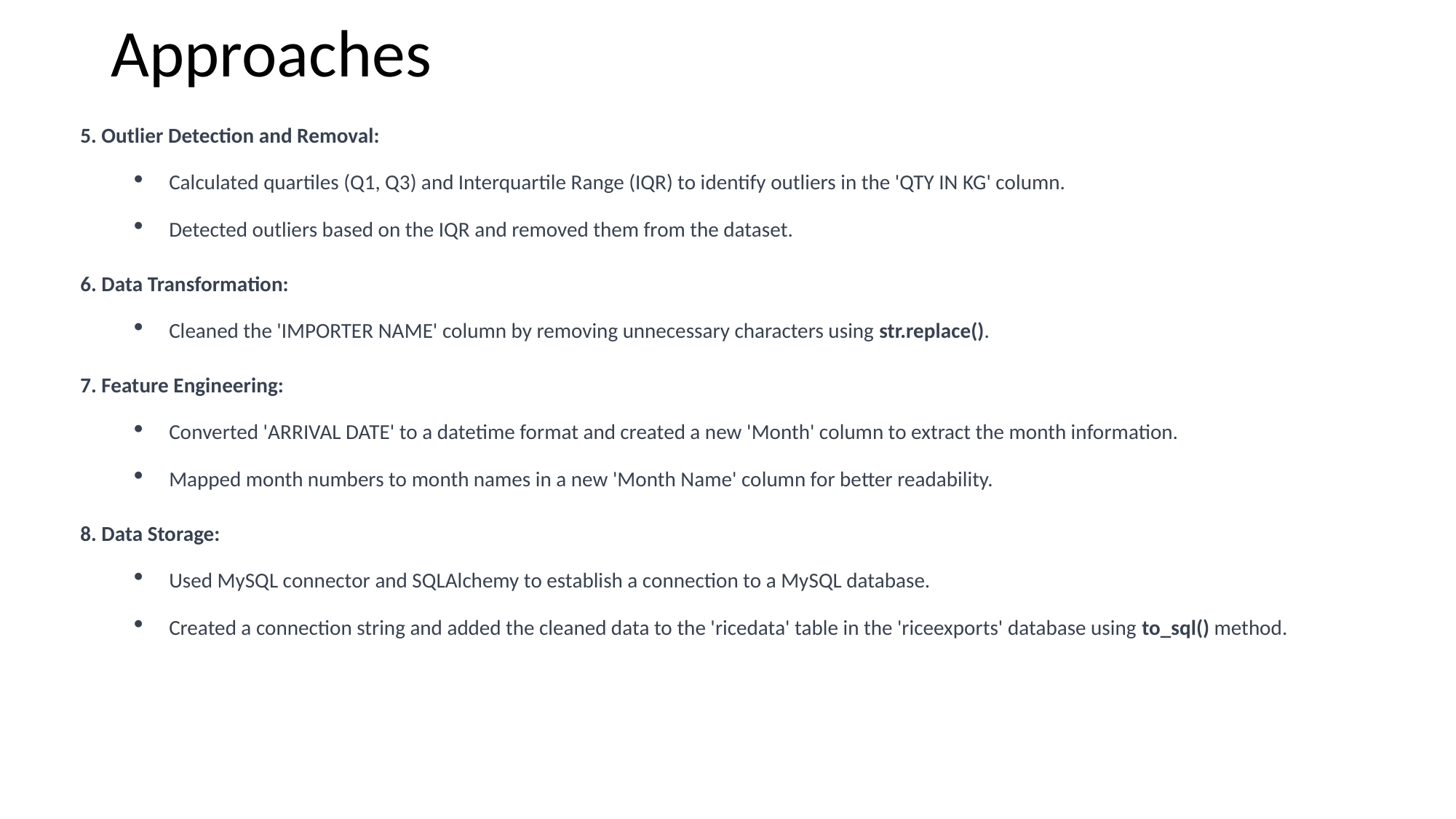

# Approaches
5. Outlier Detection and Removal:
Calculated quartiles (Q1, Q3) and Interquartile Range (IQR) to identify outliers in the 'QTY IN KG' column.
Detected outliers based on the IQR and removed them from the dataset.
6. Data Transformation:
Cleaned the 'IMPORTER NAME' column by removing unnecessary characters using str.replace().
7. Feature Engineering:
Converted 'ARRIVAL DATE' to a datetime format and created a new 'Month' column to extract the month information.
Mapped month numbers to month names in a new 'Month Name' column for better readability.
8. Data Storage:
Used MySQL connector and SQLAlchemy to establish a connection to a MySQL database.
Created a connection string and added the cleaned data to the 'ricedata' table in the 'riceexports' database using to_sql() method.